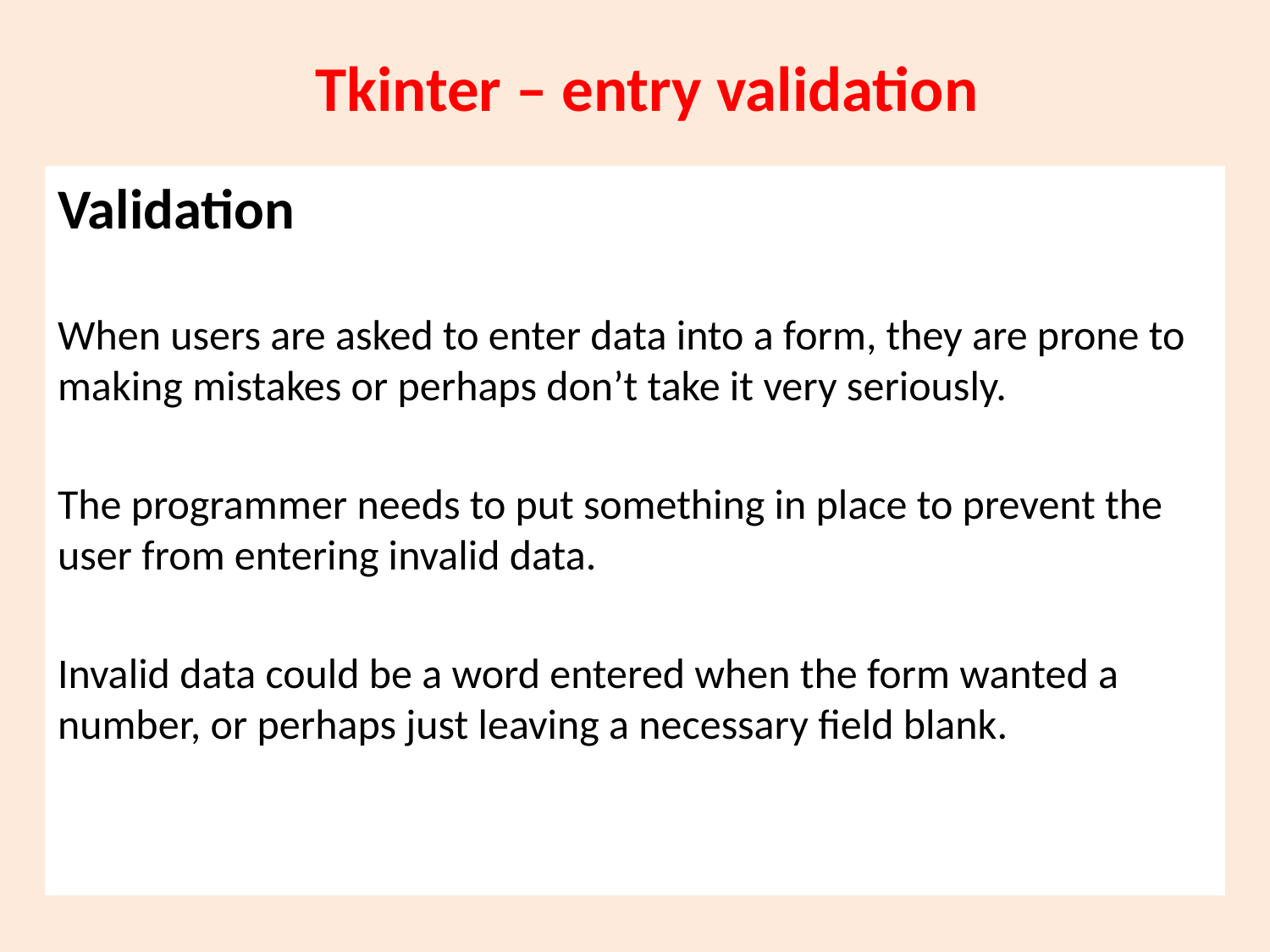

# Tkinter – entry validation
Validation

When users are asked to enter data into a form, they are prone to making mistakes or perhaps don’t take it very seriously.

The programmer needs to put something in place to prevent the user from entering invalid data.

Invalid data could be a word entered when the form wanted a number, or perhaps just leaving a necessary field blank.